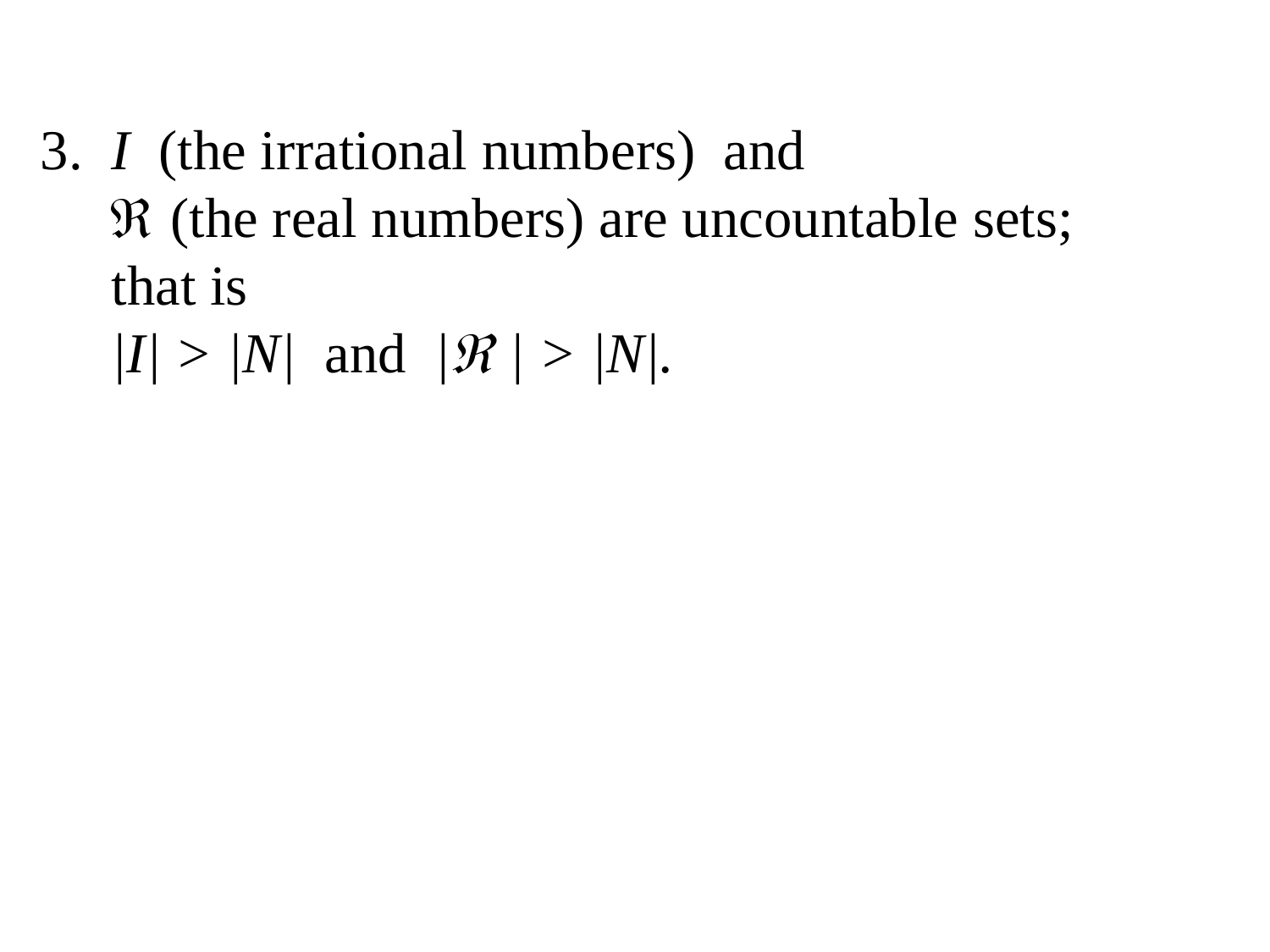

3.  I  (the irrational numbers)  and
     ℜ (the real numbers) are uncountable sets;
     that is
     |I| > |N|  and  |ℜ | > |N|.